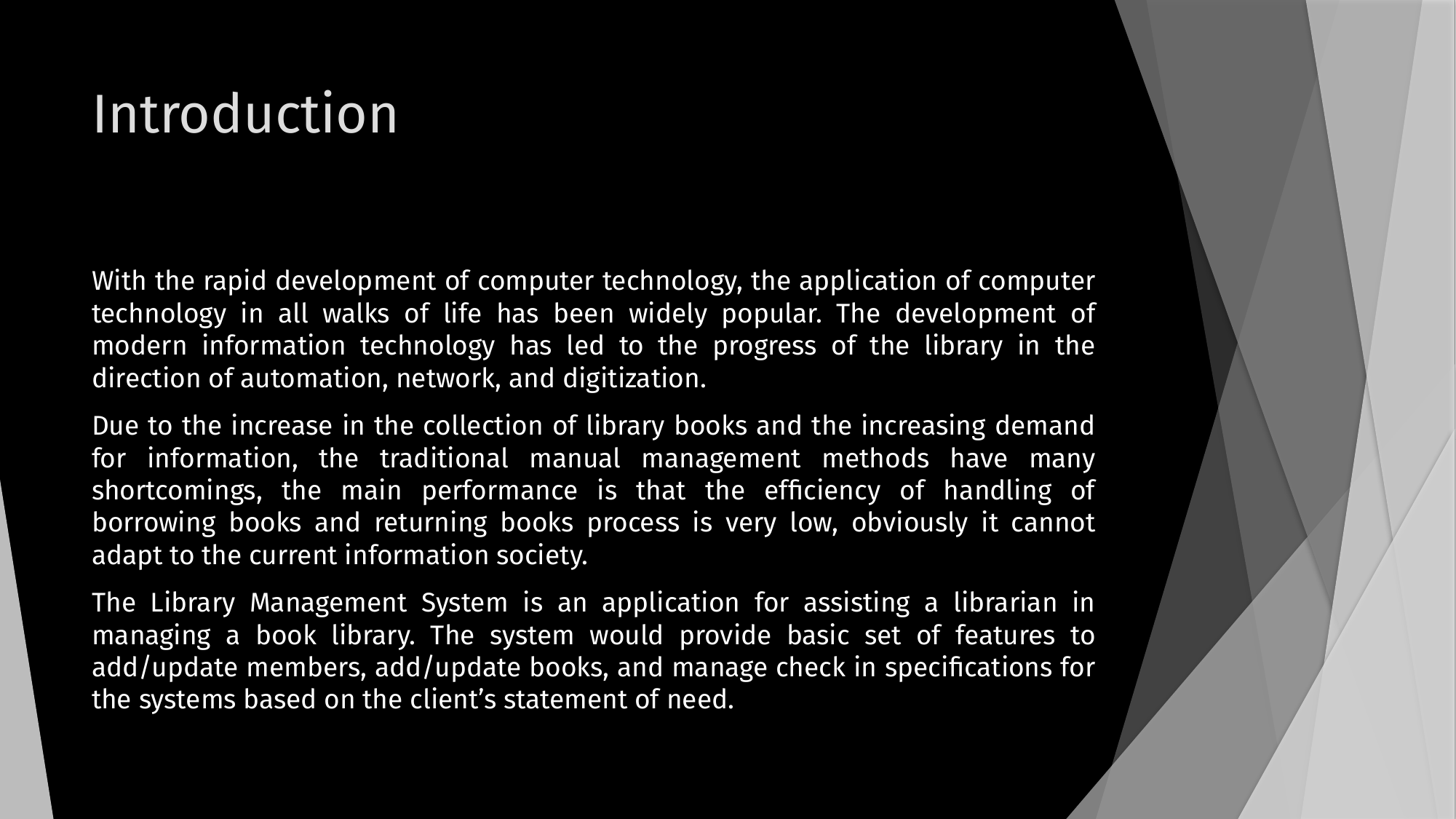

# Introduction
With the rapid development of computer technology, the application of computer technology in all walks of life has been widely popular. The development of modern information technology has led to the progress of the library in the direction of automation, network, and digitization.
Due to the increase in the collection of library books and the increasing demand for information, the traditional manual management methods have many shortcomings, the main performance is that the efficiency of handling of borrowing books and returning books process is very low, obviously it cannot adapt to the current information society.
The Library Management System is an application for assisting a librarian in managing a book library. The system would provide basic set of features to add/update members, add/update books, and manage check in specifications for the systems based on the client’s statement of need.